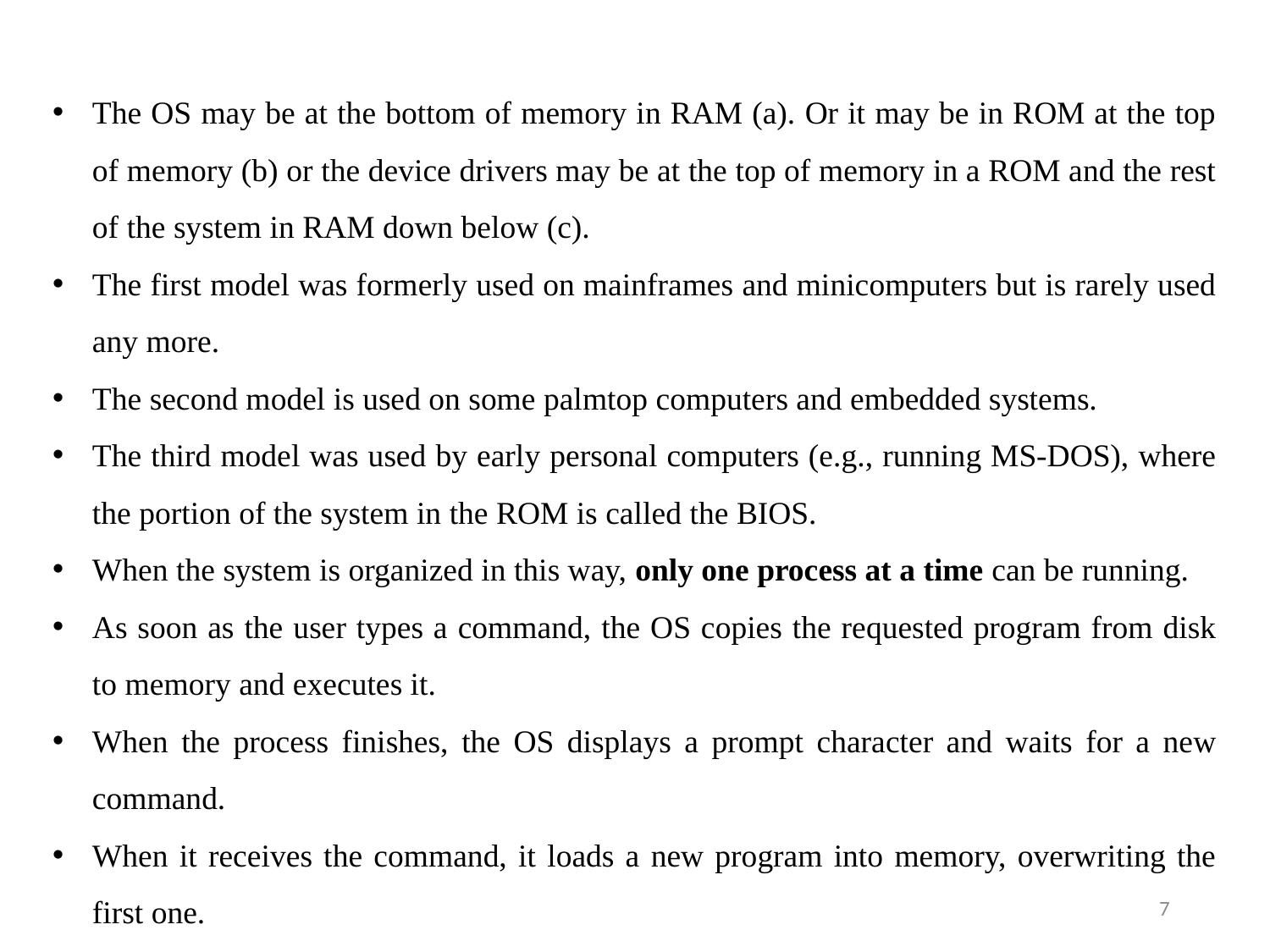

The OS may be at the bottom of memory in RAM (a). Or it may be in ROM at the top of memory (b) or the device drivers may be at the top of memory in a ROM and the rest of the system in RAM down below (c).
The first model was formerly used on mainframes and minicomputers but is rarely used any more.
The second model is used on some palmtop computers and embedded systems.
The third model was used by early personal computers (e.g., running MS-DOS), where the portion of the system in the ROM is called the BIOS.
When the system is organized in this way, only one process at a time can be running.
As soon as the user types a command, the OS copies the requested program from disk to memory and executes it.
When the process finishes, the OS displays a prompt character and waits for a new command.
When it receives the command, it loads a new program into memory, overwriting the first one.
7